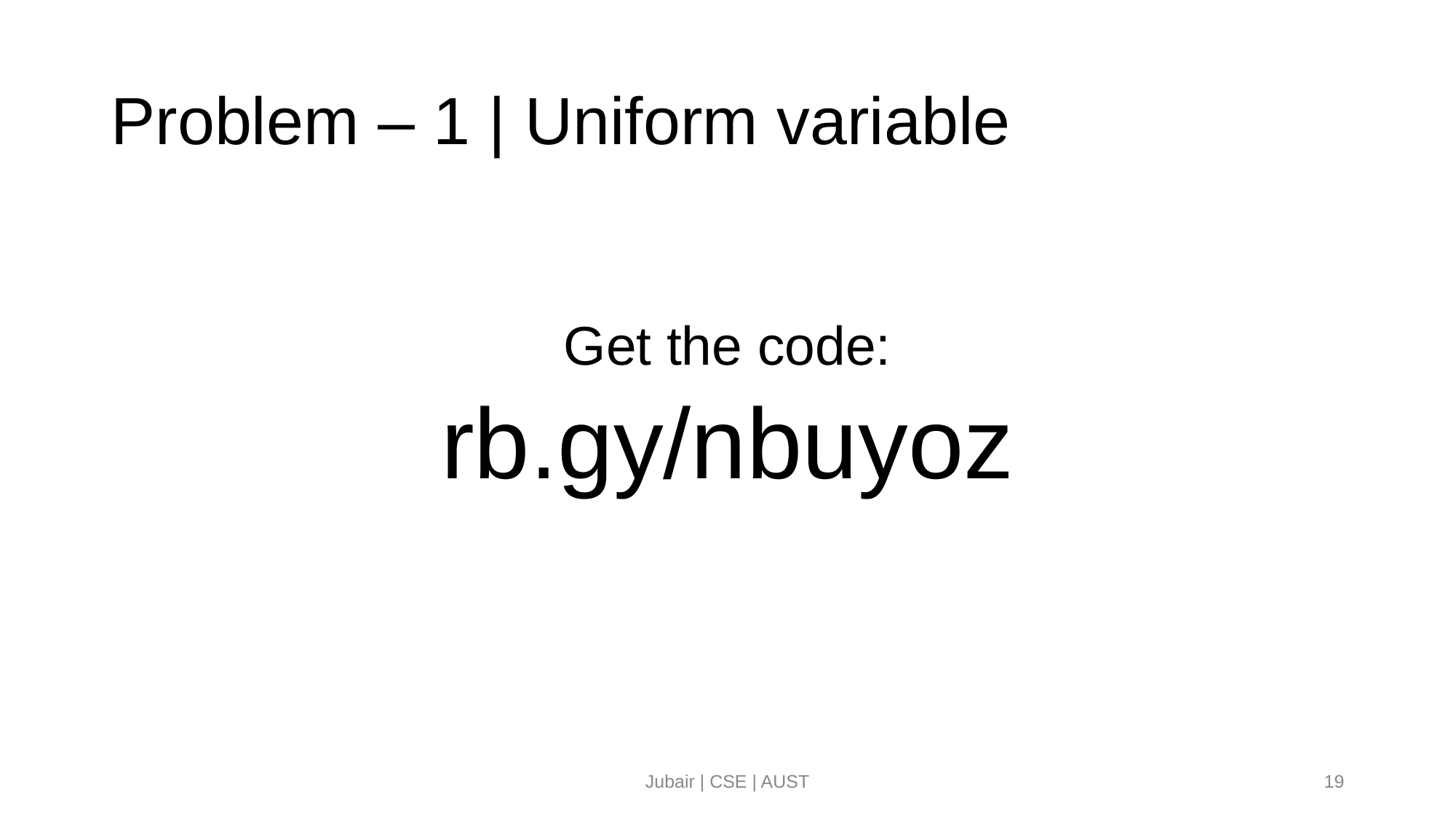

# Problem – 1 | Uniform variable
Get the code:
rb.gy/nbuyoz
Jubair | CSE | AUST
19